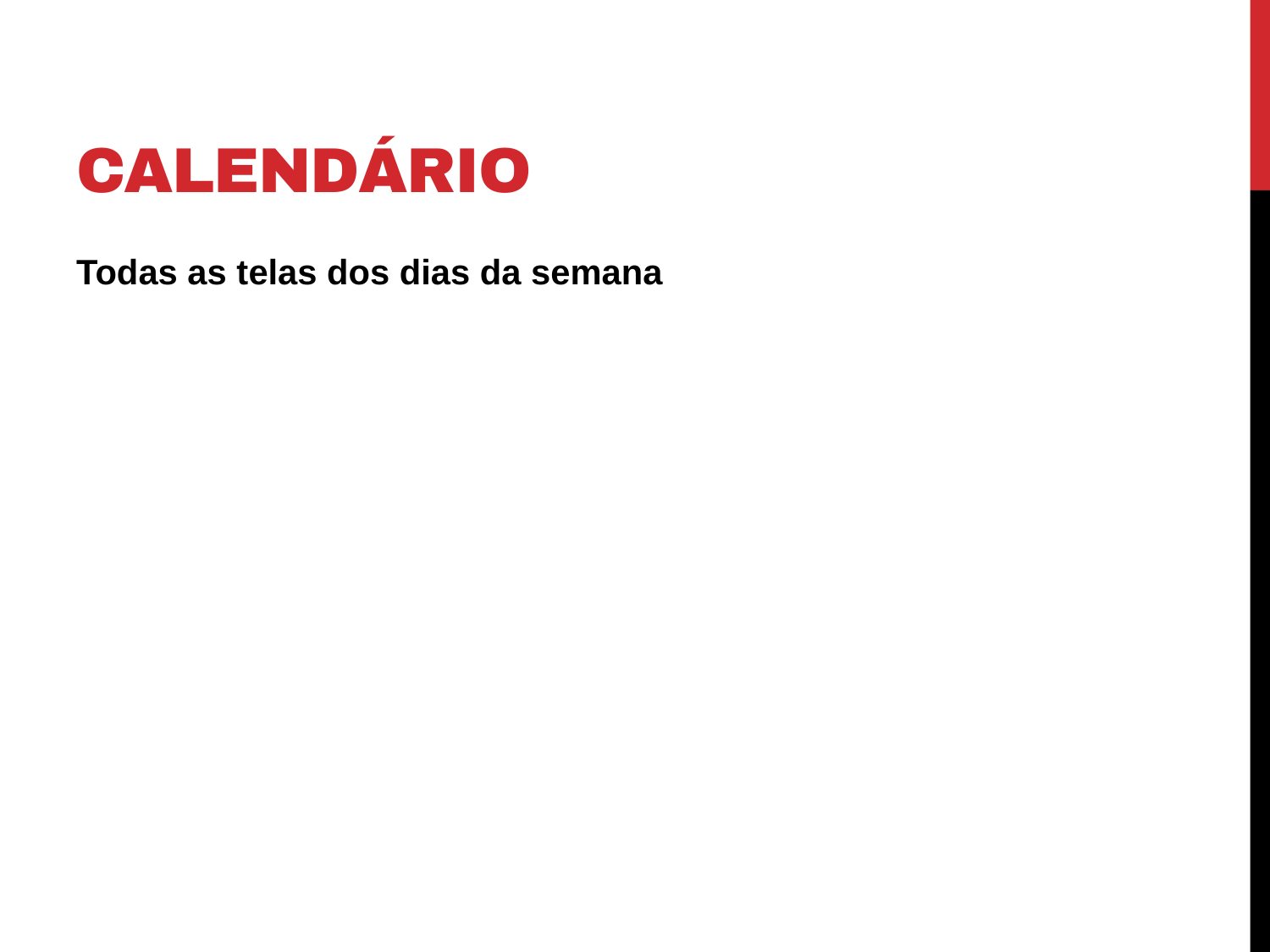

# calendário
Todas as telas dos dias da semana